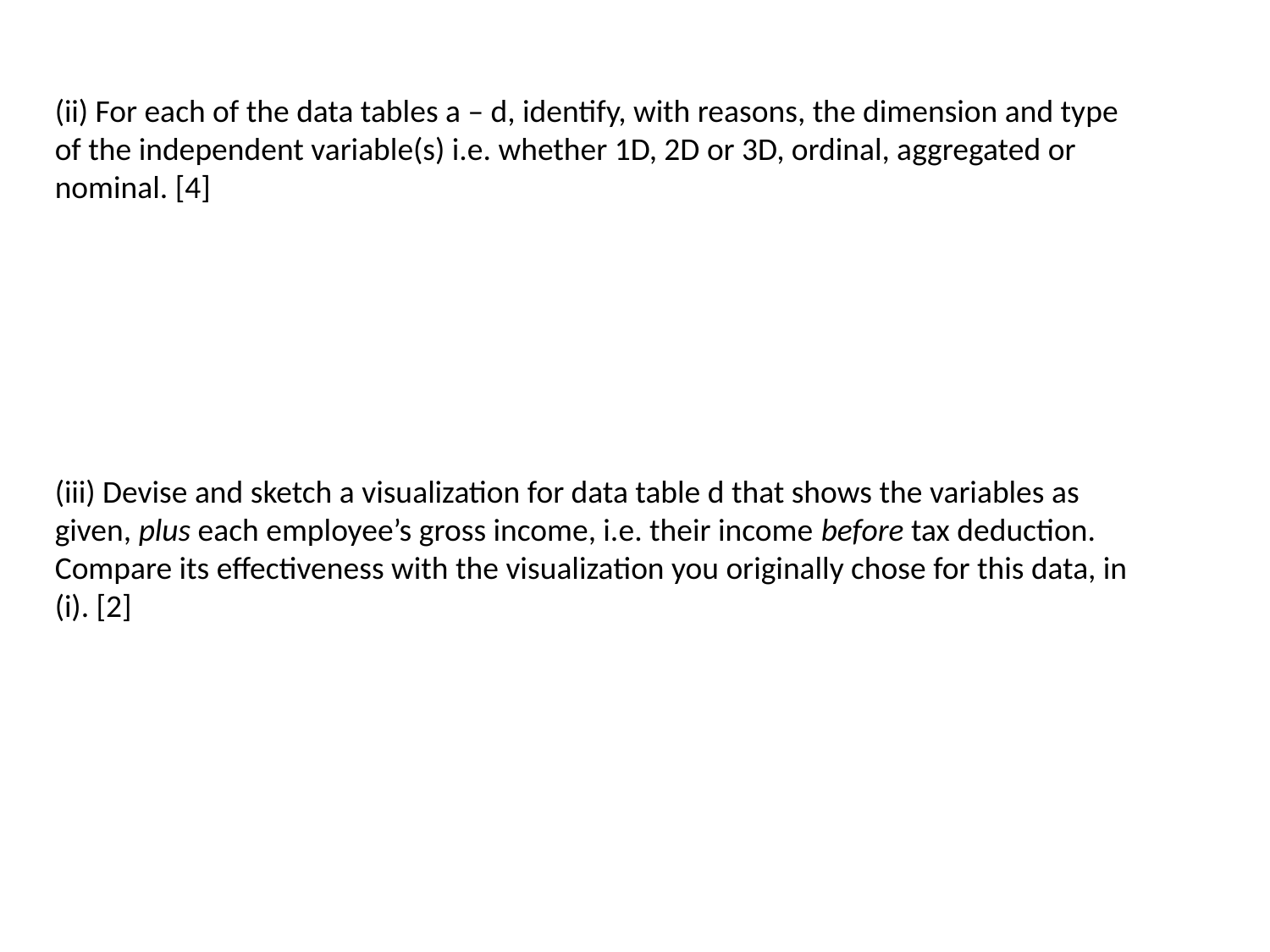

(ii) For each of the data tables a – d, identify, with reasons, the dimension and type of the independent variable(s) i.e. whether 1D, 2D or 3D, ordinal, aggregated or nominal. [4]

(iii) Devise and sketch a visualization for data table d that shows the variables as given, plus each employee’s gross income, i.e. their income before tax deduction. Compare its effectiveness with the visualization you originally chose for this data, in (i). [2]